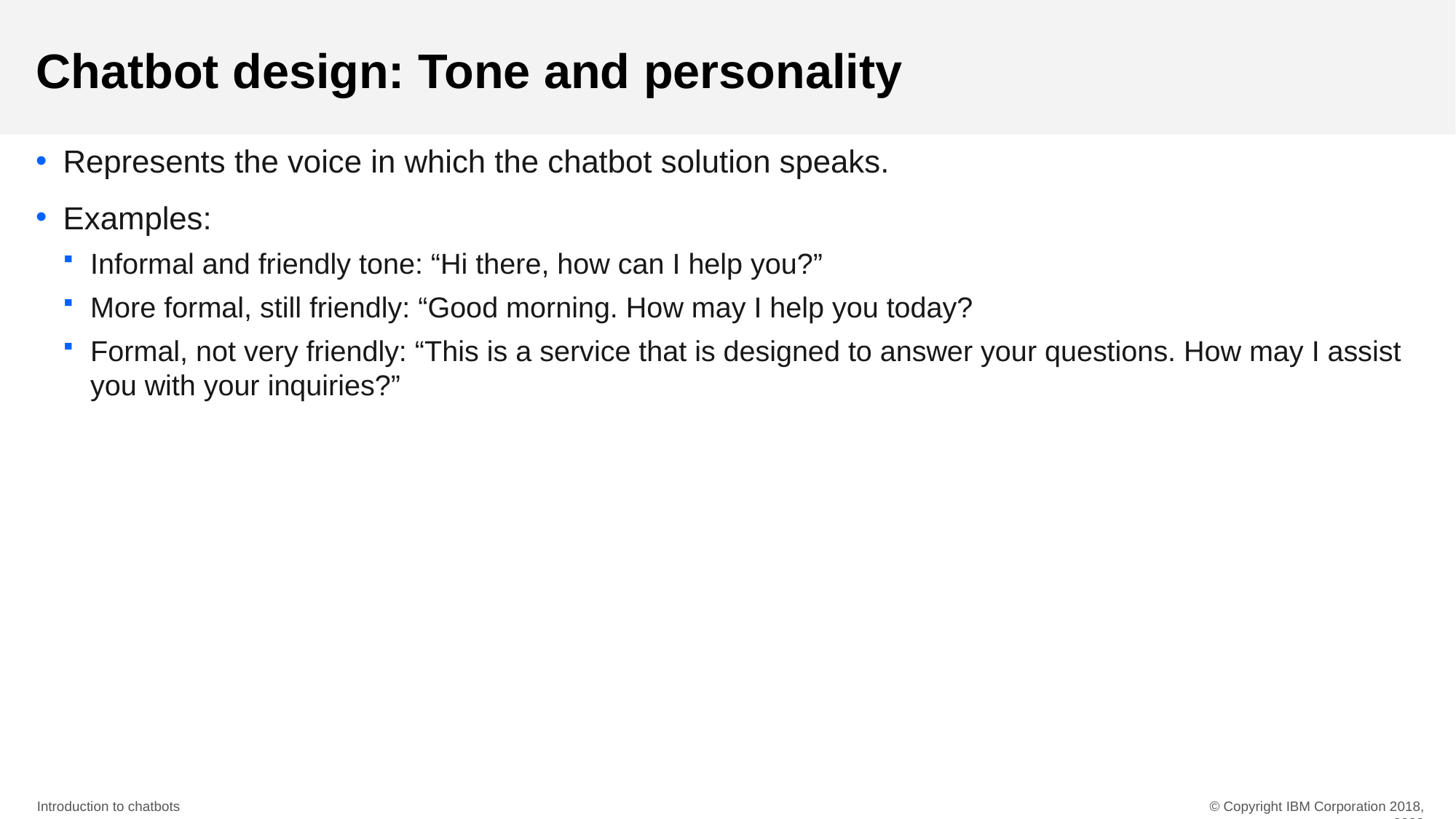

# Chatbot design: Tone and personality
Represents the voice in which the chatbot solution speaks.
Examples:
Informal and friendly tone: “Hi there, how can I help you?”
More formal, still friendly: “Good morning. How may I help you today?
Formal, not very friendly: “This is a service that is designed to answer your questions. How may I assist you with your inquiries?”

© Copyright IBM Corporation 2018, 2022